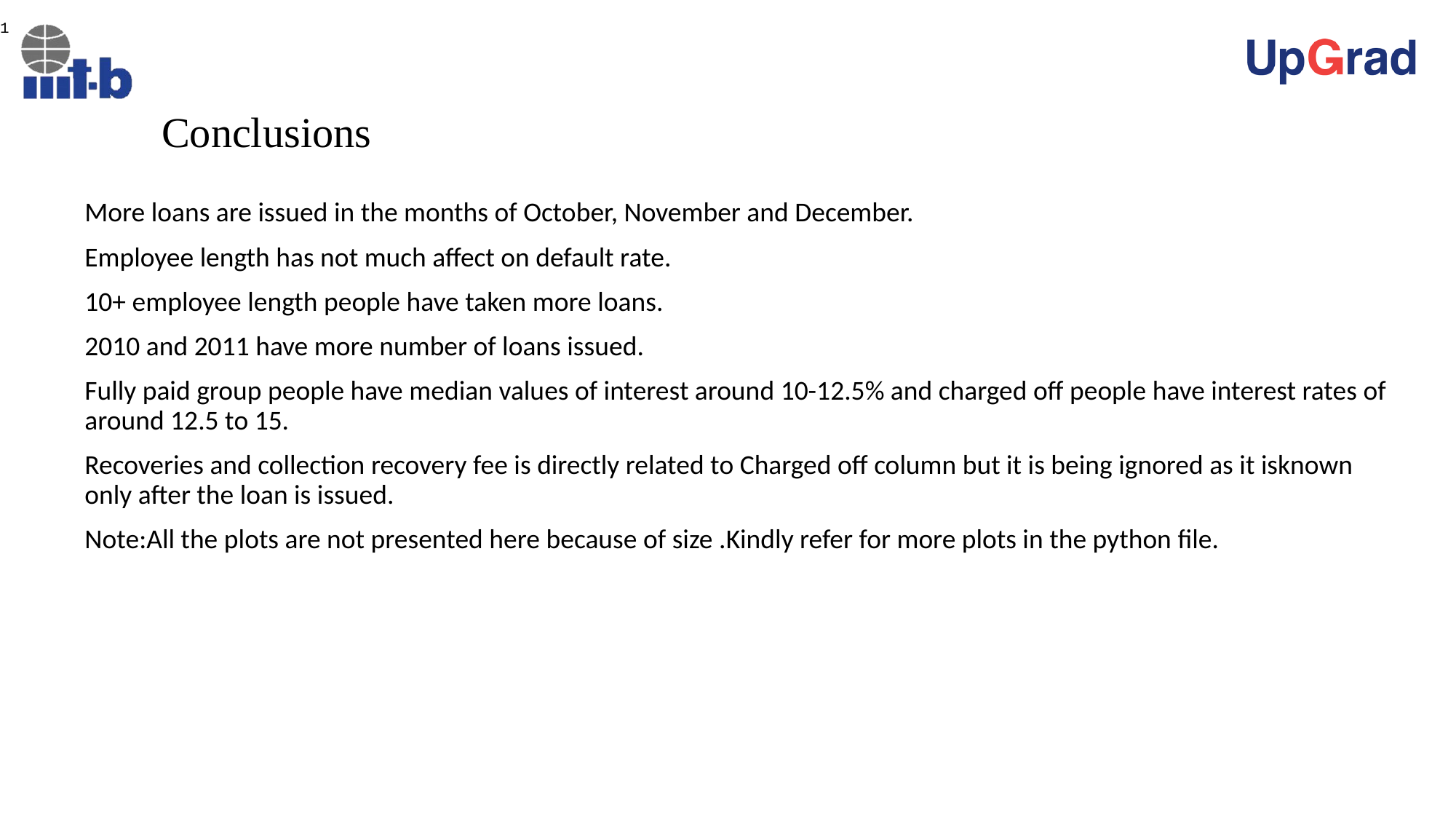

1

# Conclusions
More loans are issued in the months of October, November and December.
Employee length has not much affect on default rate.
10+ employee length people have taken more loans.
2010 and 2011 have more number of loans issued.
Fully paid group people have median values of interest around 10-12.5% and charged off people have interest rates of around 12.5 to 15.
Recoveries and collection recovery fee is directly related to Charged off column but it is being ignored as it isknown only after the loan is issued.
Note:All the plots are not presented here because of size .Kindly refer for more plots in the python file.